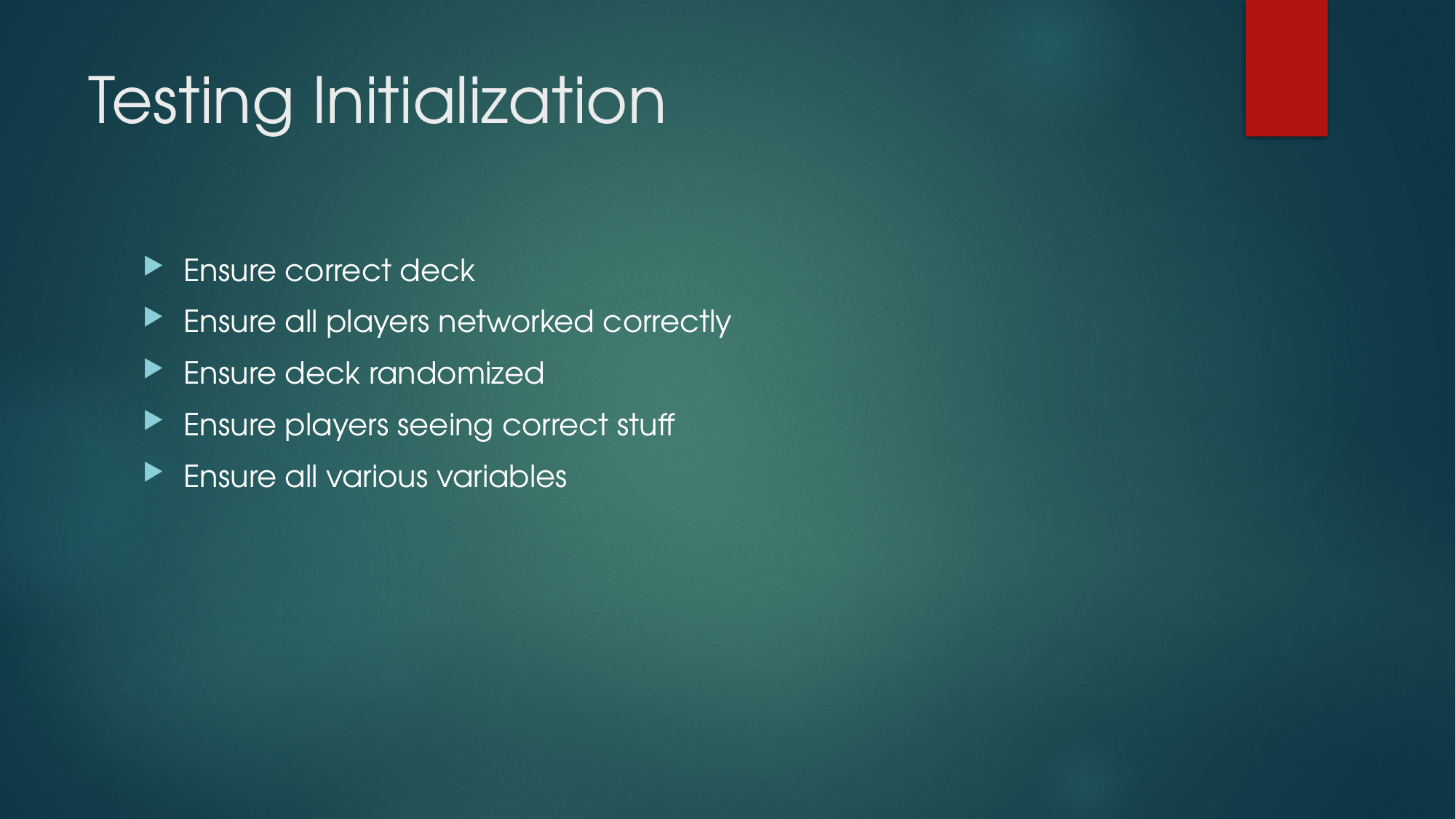

# Testing Initialization
Ensure correct deck
Ensure all players networked correctly
Ensure deck randomized
Ensure players seeing correct stuff
Ensure all various variables